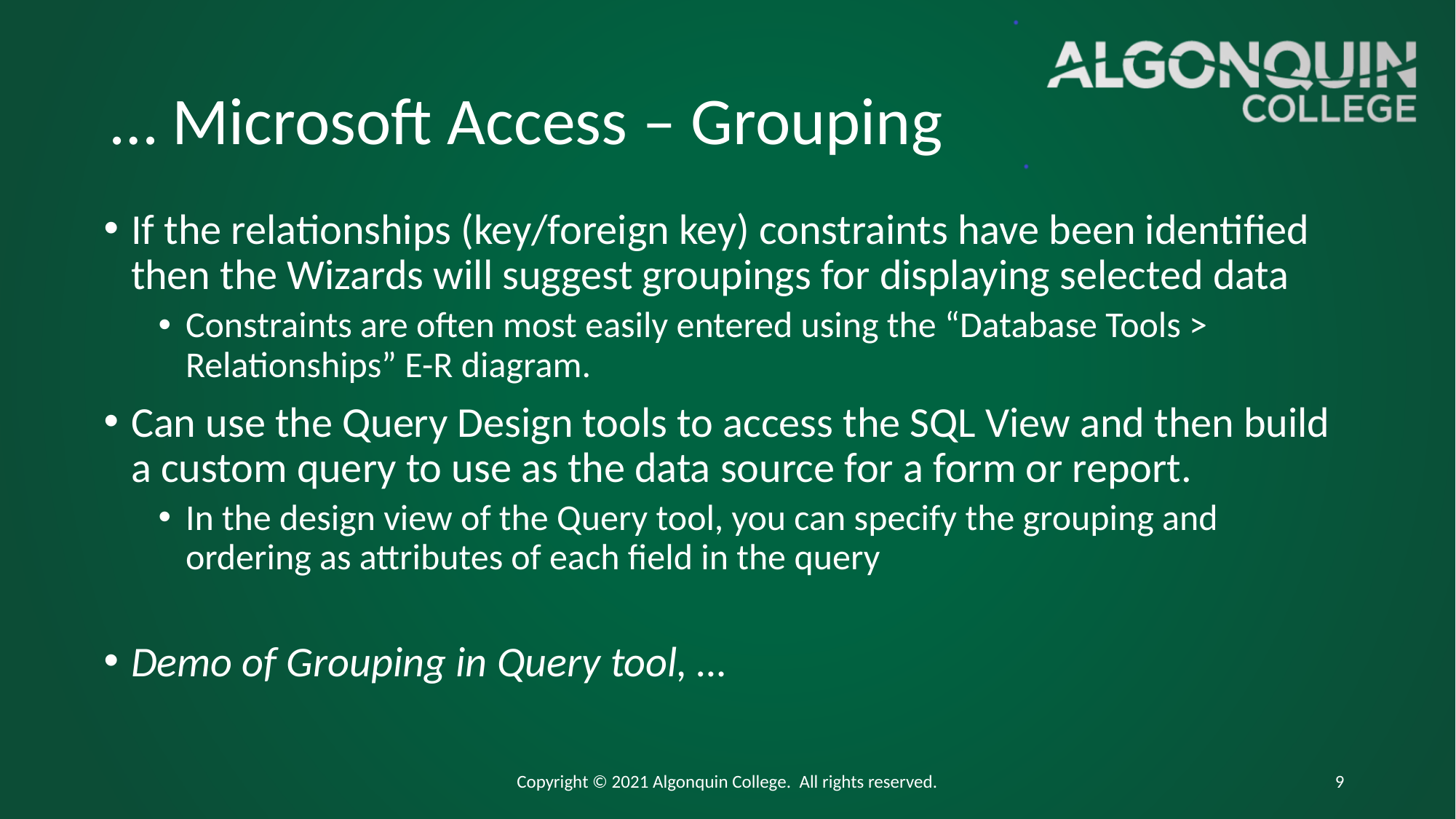

# … Microsoft Access – Grouping
If the relationships (key/foreign key) constraints have been identified then the Wizards will suggest groupings for displaying selected data
Constraints are often most easily entered using the “Database Tools > Relationships” E-R diagram.
Can use the Query Design tools to access the SQL View and then build a custom query to use as the data source for a form or report.
In the design view of the Query tool, you can specify the grouping and ordering as attributes of each field in the query

Demo of Grouping in Query tool, …

Copyright © 2021 Algonquin College.  All rights reserved.
9